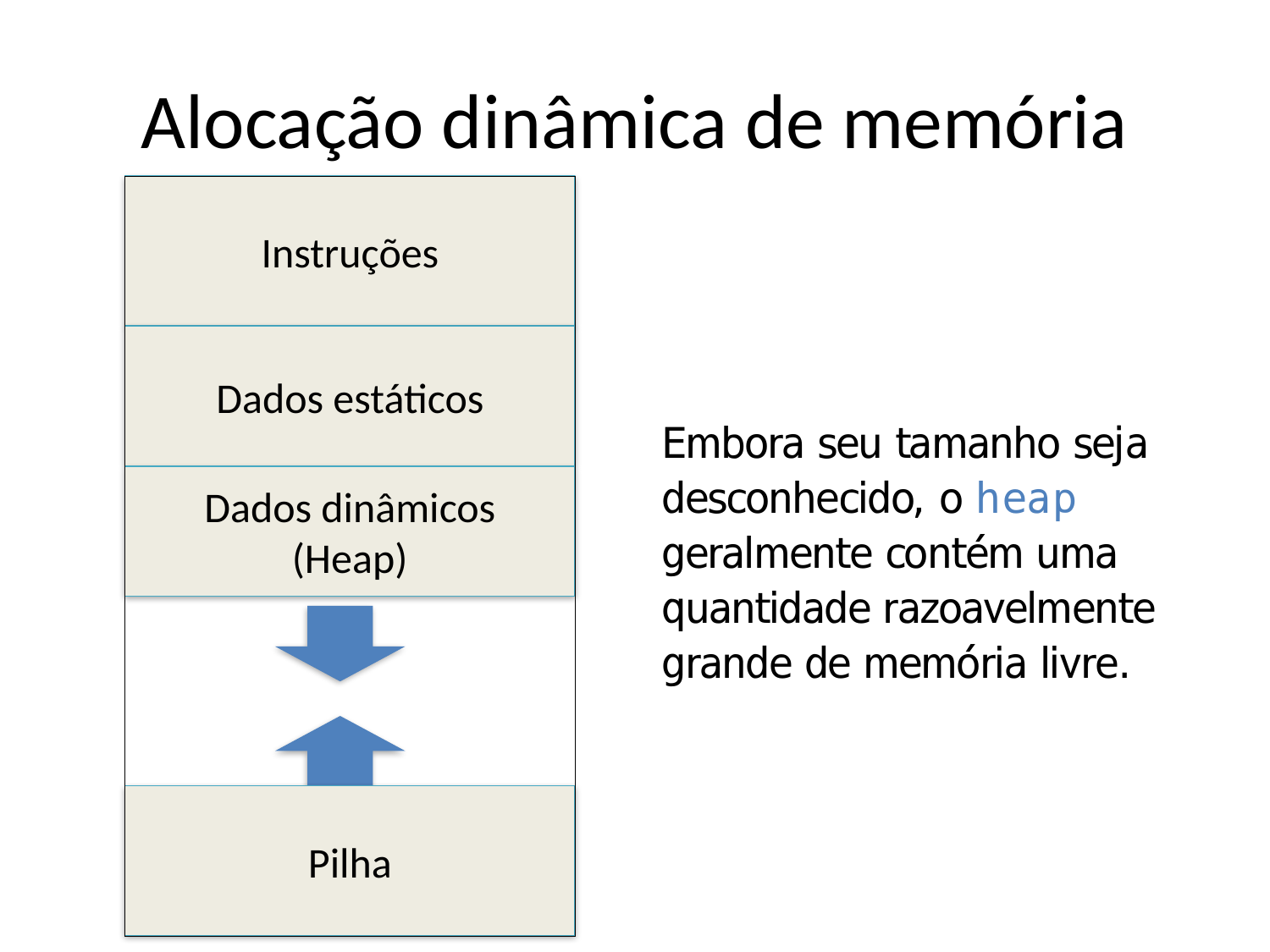

Alocação dinâmica de memória

Instruções
Dados estáticos
Embora seu tamanho seja desconhecido, o heap geralmente contém uma quantidade razoavelmente grande de memória livre.
Dados dinâmicos
(Heap)

Pilha